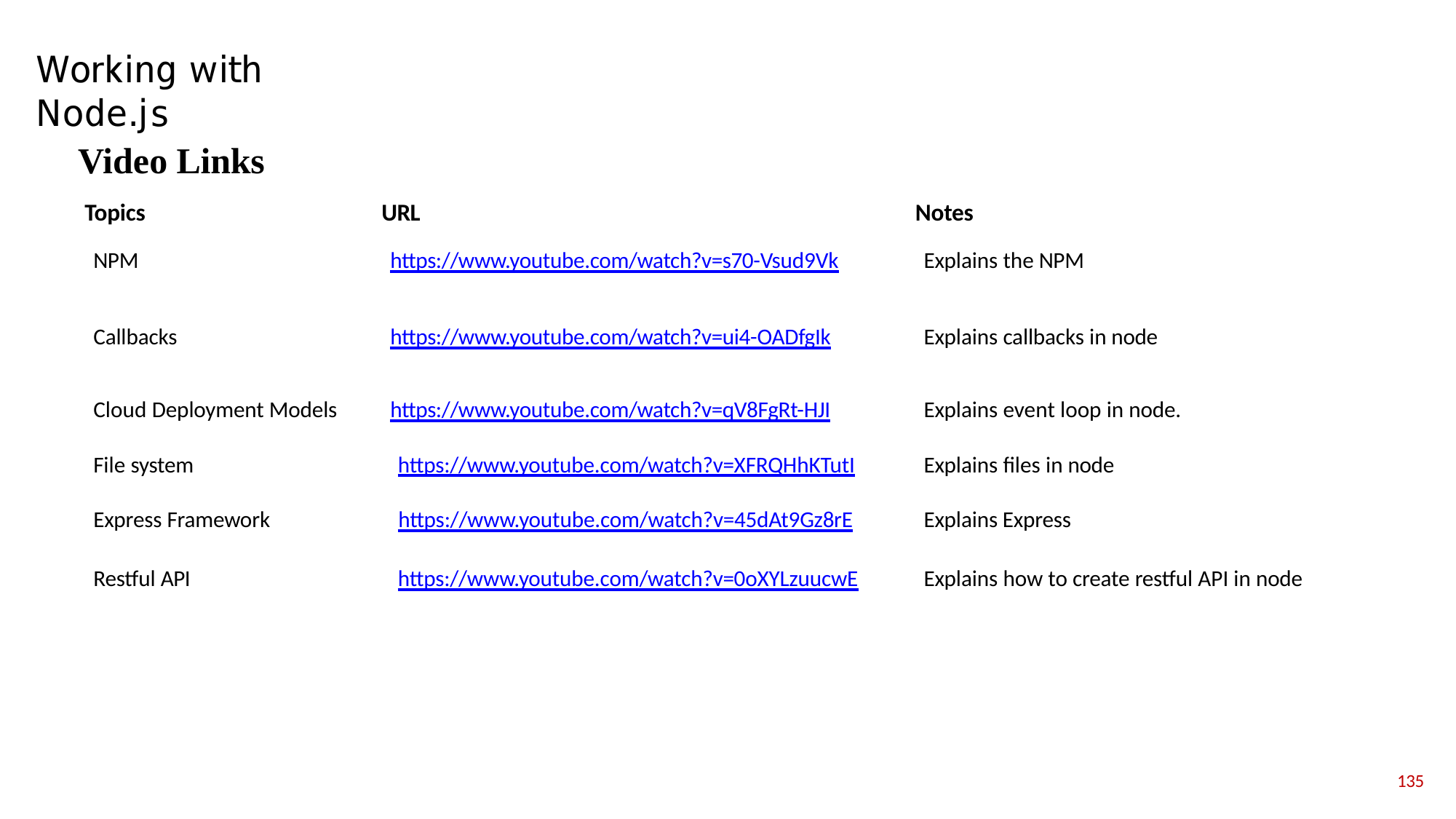

# Working with Node.js
Video Links
| Topics | URL | Notes |
| --- | --- | --- |
| NPM | https://www.youtube.com/watch?v=s70-Vsud9Vk | Explains the NPM |
| Callbacks | https://www.youtube.com/watch?v=ui4-OADfgIk | Explains callbacks in node |
| Cloud Deployment Models | https://www.youtube.com/watch?v=qV8FgRt-HJI | Explains event loop in node. |
| File system | https://www.youtube.com/watch?v=XFRQHhKTutI | Explains files in node |
| Express Framework | https://www.youtube.com/watch?v=45dAt9Gz8rE | Explains Express |
| Restful API | https://www.youtube.com/watch?v=0oXYLzuucwE | Explains how to create restful API in node |
135